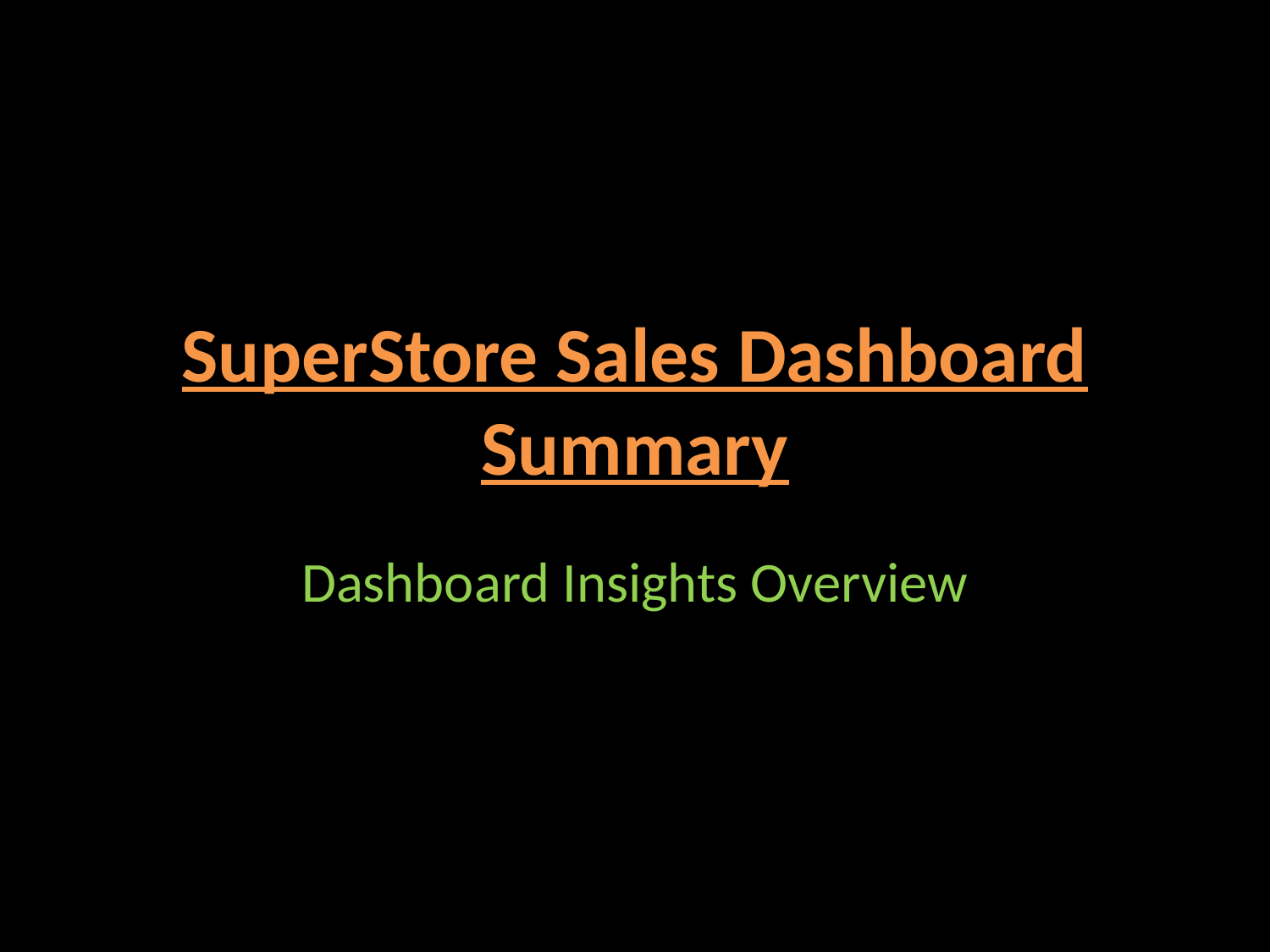

# SuperStore Sales Dashboard Summary
Dashboard Insights Overview